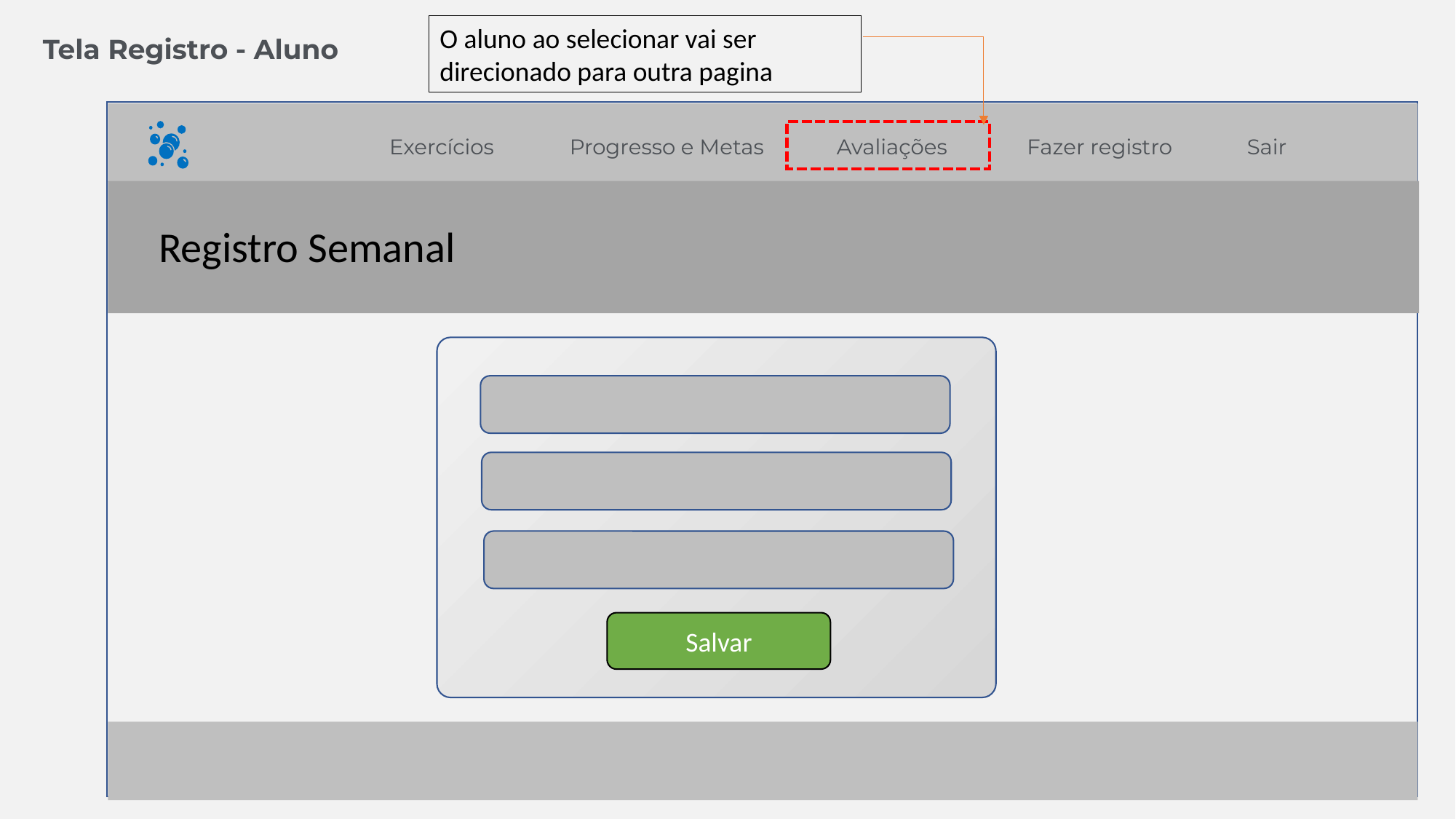

O aluno ao selecionar vai ser direcionado para outra pagina
Tela Registro - Aluno

Exercícios
Progresso e Metas
Avaliações
Fazer registro
Sair

Registro Semanal

Salvar